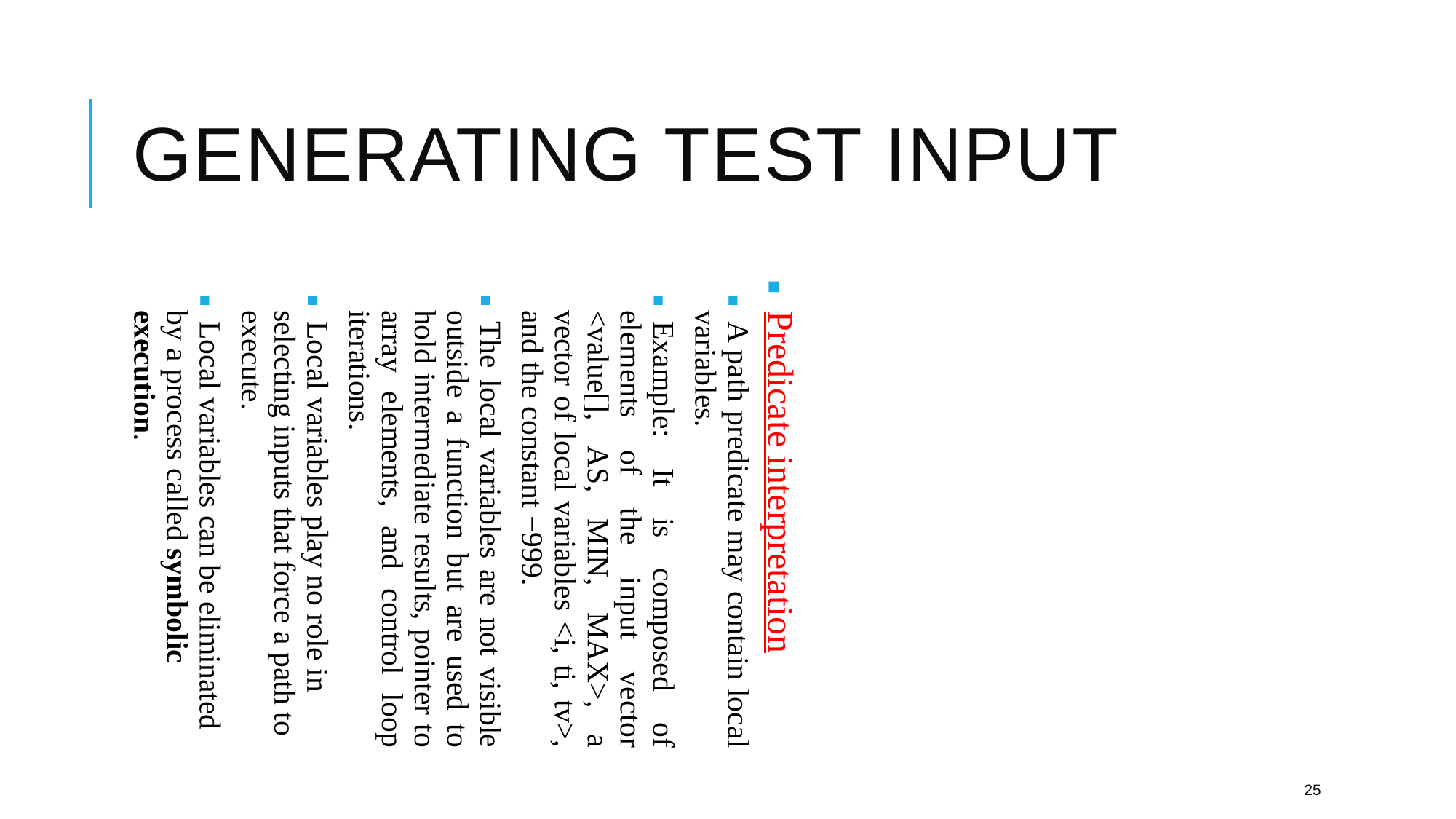

Generating Test Input
Predicate interpretation
A path predicate may contain local variables.
Example: It is composed of elements of the input vector <value[], AS, MIN, MAX>, a vector of local variables <i, ti, tv>, and the constant −999.
The local variables are not visible outside a function but are used to hold intermediate results, pointer to array elements, and control loop iterations.
Local variables play no role in selecting inputs that force a path to execute.
Local variables can be eliminated by a process called symbolic execution.
25